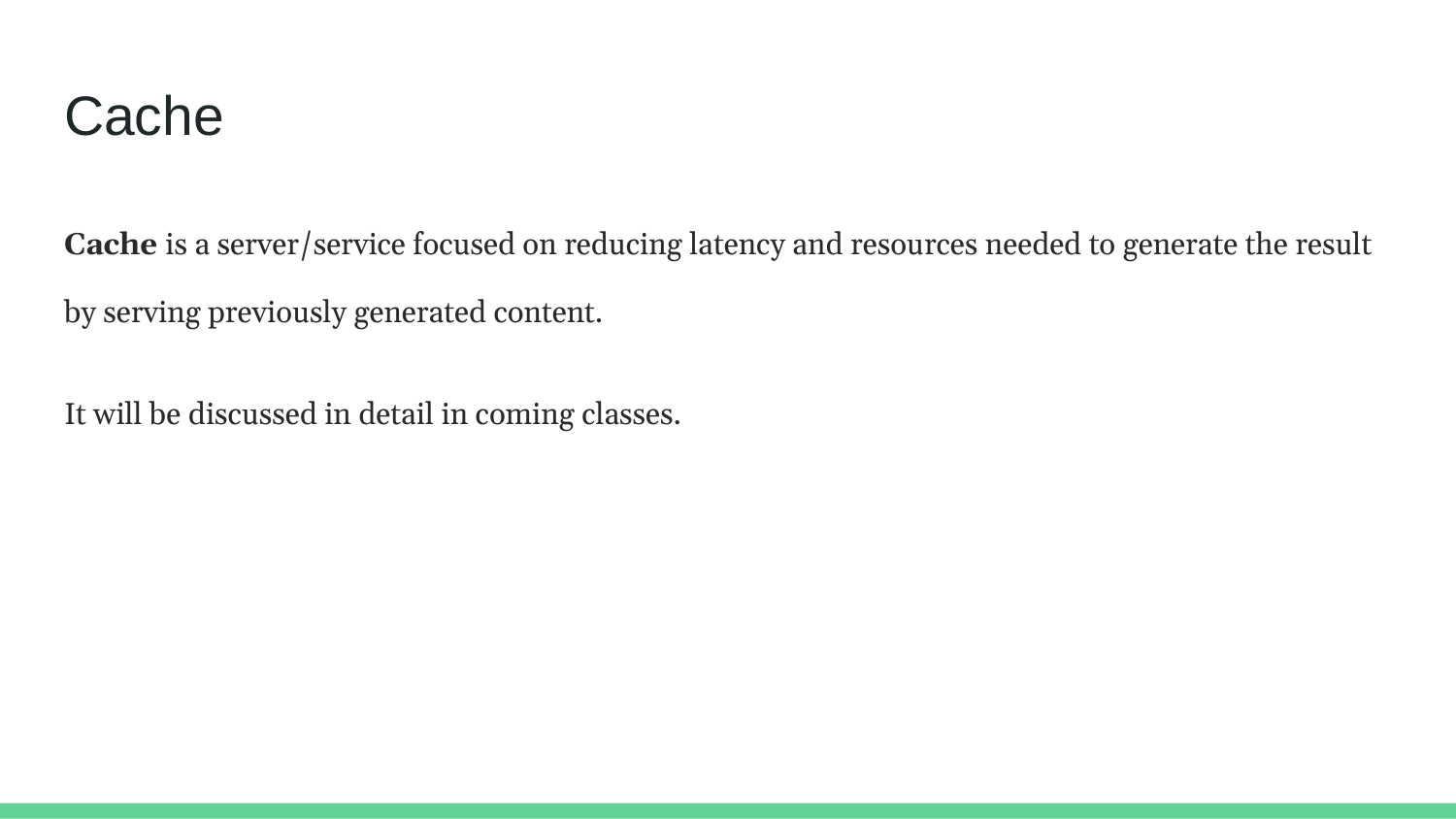

# Cache
Cache is a server/service focused on reducing latency and resources needed to generate the result by serving previously generated content.
It will be discussed in detail in coming classes.